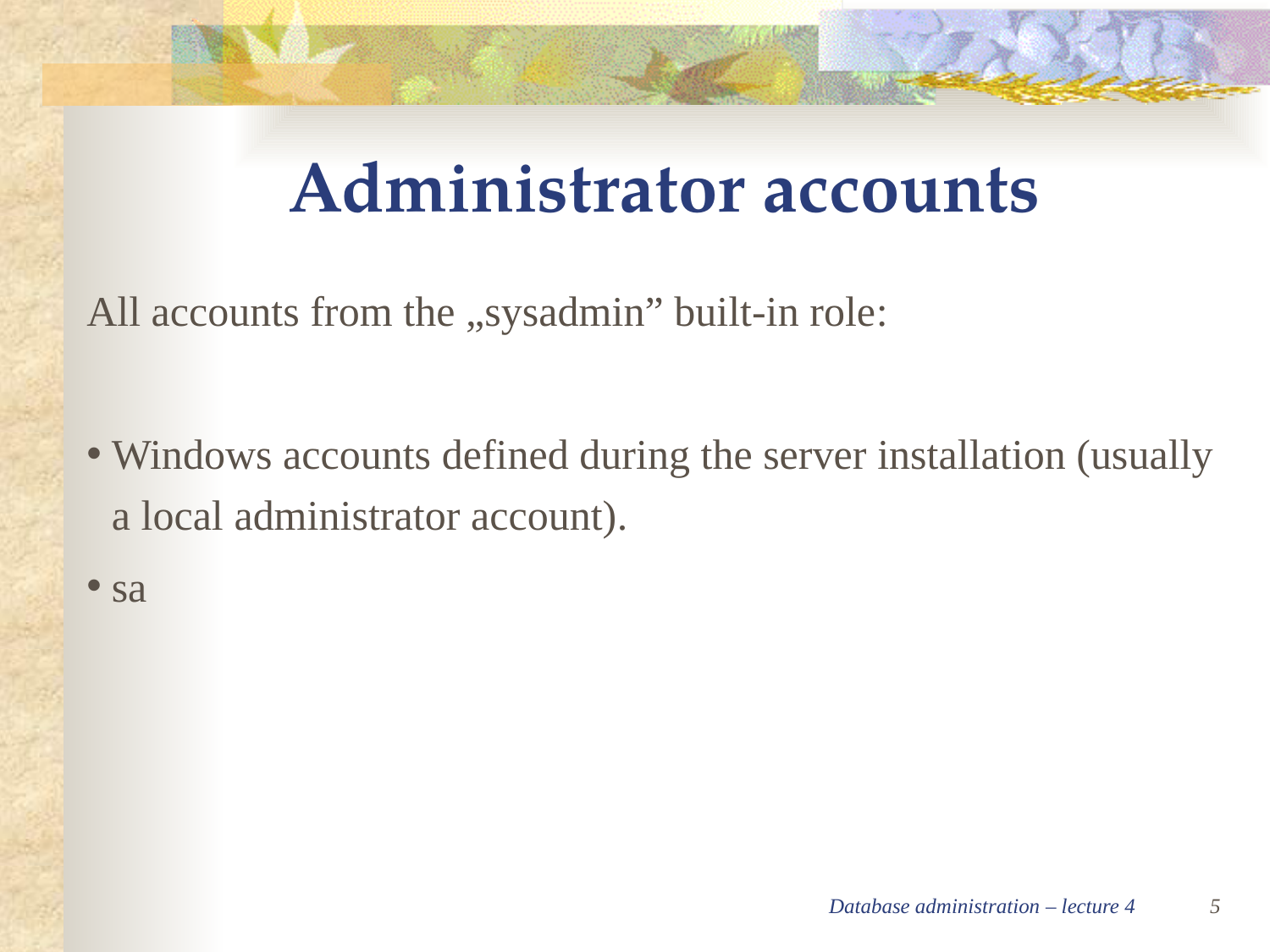

Administrator accounts
All accounts from the „sysadmin” built-in role:

Windows accounts defined during the server installation (usually a local administrator account).
sa